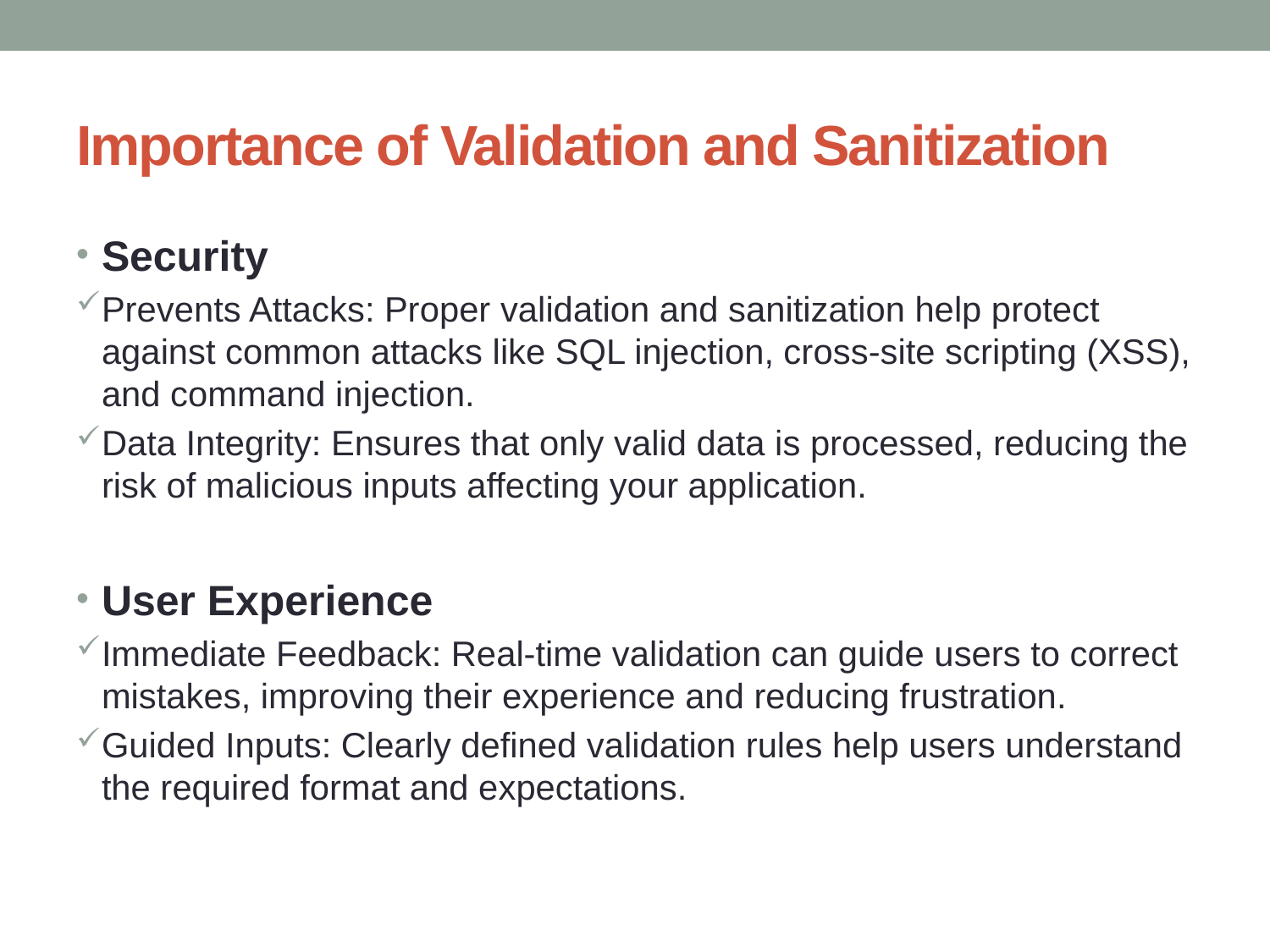

# Importance of Validation and Sanitization
Security
Prevents Attacks: Proper validation and sanitization help protect against common attacks like SQL injection, cross-site scripting (XSS), and command injection.
Data Integrity: Ensures that only valid data is processed, reducing the risk of malicious inputs affecting your application.

User Experience
Immediate Feedback: Real-time validation can guide users to correct mistakes, improving their experience and reducing frustration.
Guided Inputs: Clearly defined validation rules help users understand the required format and expectations.